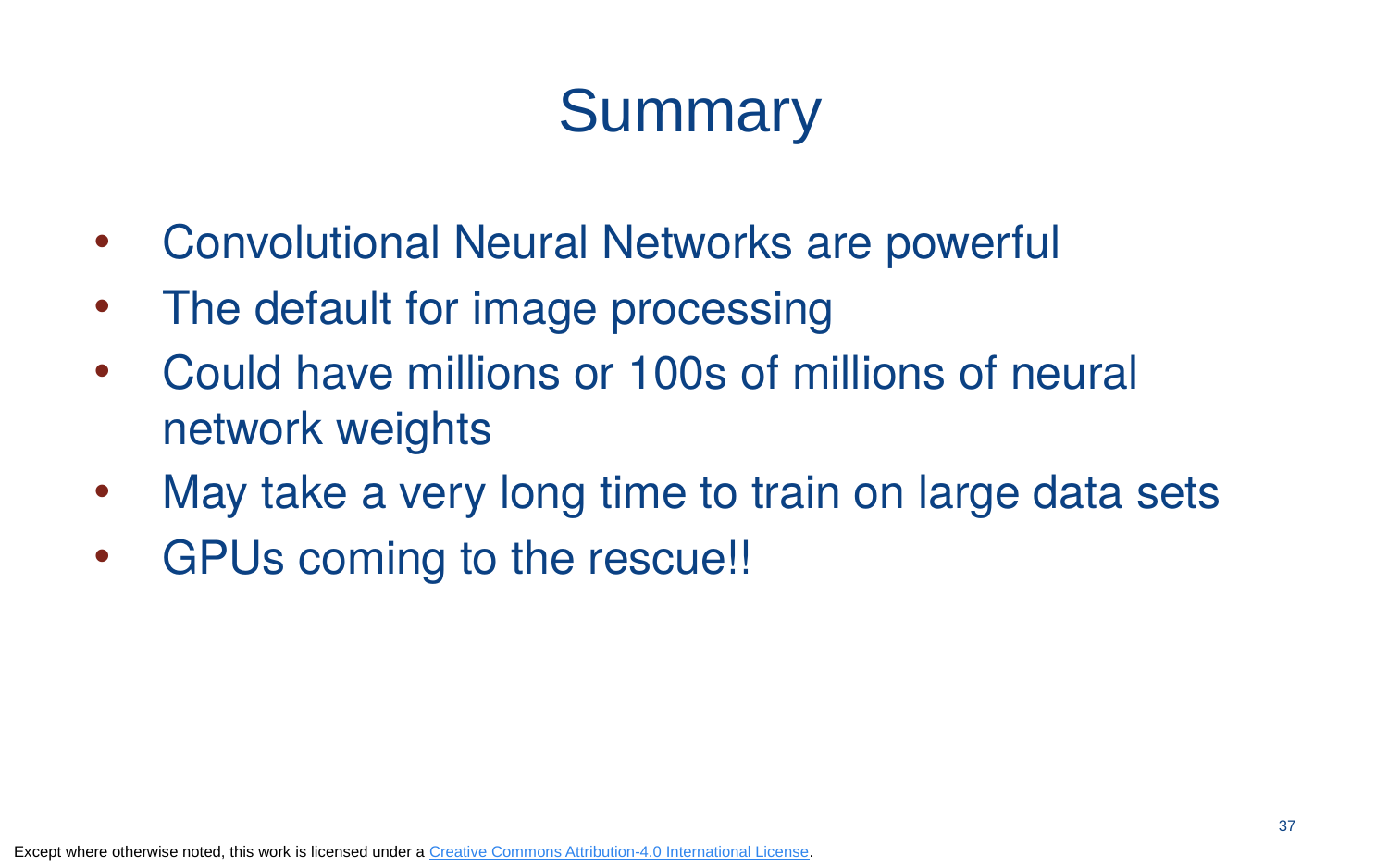

# Summary
Convolutional Neural Networks are powerful
The default for image processing
Could have millions or 100s of millions of neural network weights
May take a very long time to train on large data sets
GPUs coming to the rescue!!
37